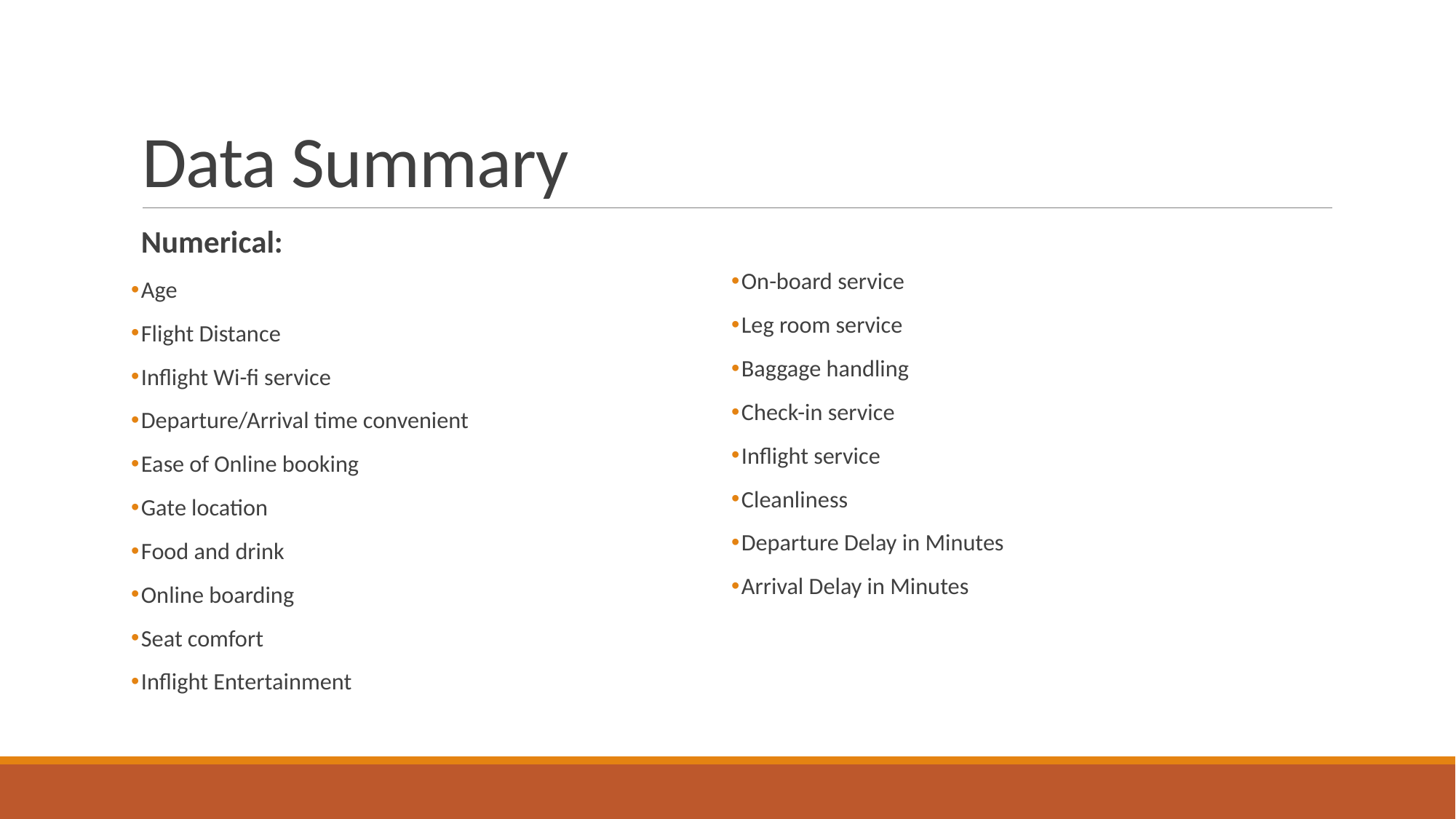

# Data Summary
Numerical:
Age
Flight Distance
Inflight Wi-fi service
Departure/Arrival time convenient
Ease of Online booking
Gate location
Food and drink
Online boarding
Seat comfort
Inflight Entertainment

On-board service
Leg room service
Baggage handling
Check-in service
Inflight service
Cleanliness
Departure Delay in Minutes
Arrival Delay in Minutes